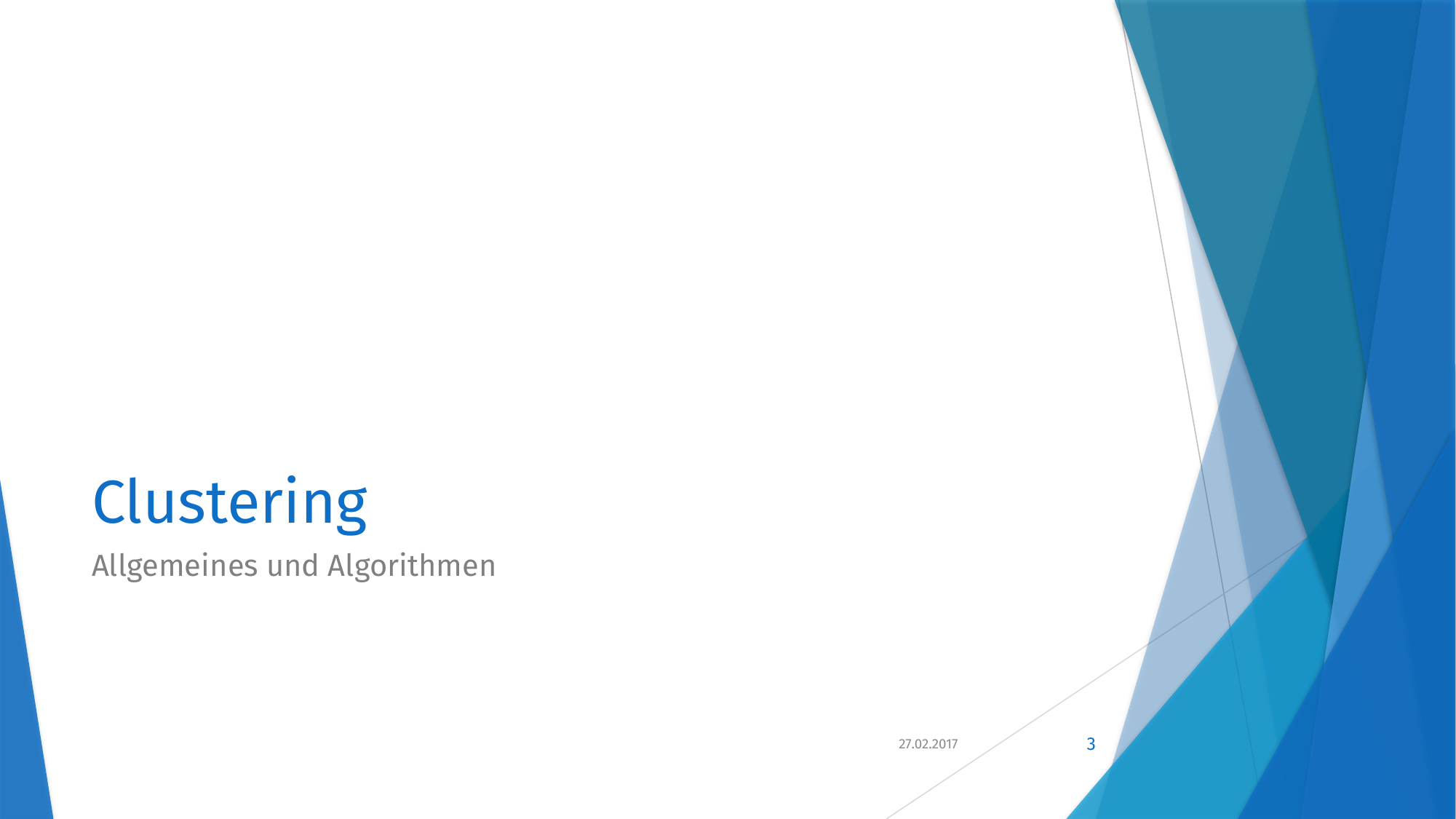

# Clustering
Allgemeines und Algorithmen
27.02.2017
3